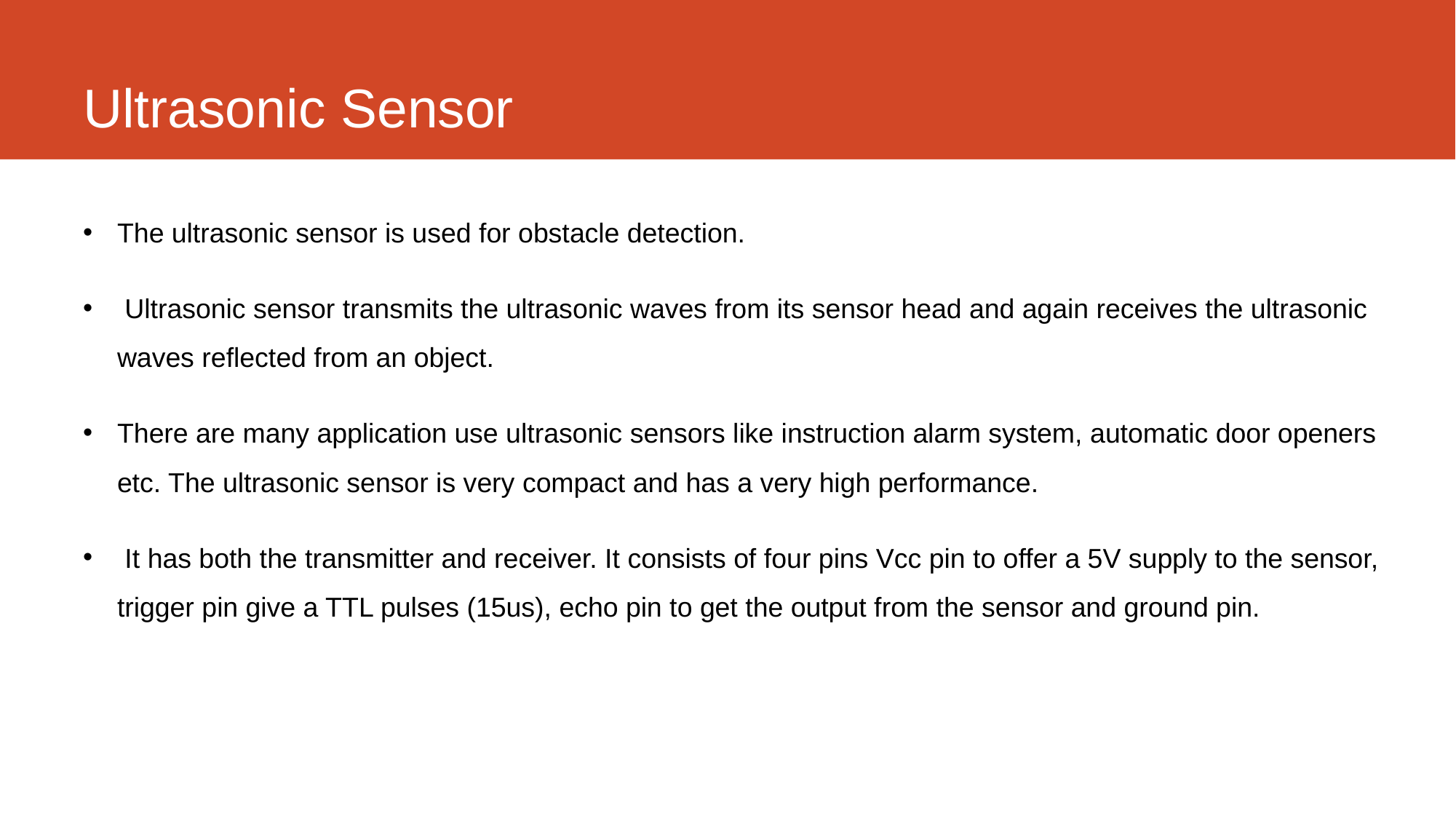

# Ultrasonic Sensor
The ultrasonic sensor is used for obstacle detection.
 Ultrasonic sensor transmits the ultrasonic waves from its sensor head and again receives the ultrasonic waves reflected from an object.
There are many application use ultrasonic sensors like instruction alarm system, automatic door openers etc. The ultrasonic sensor is very compact and has a very high performance.
 It has both the transmitter and receiver. It consists of four pins Vcc pin to offer a 5V supply to the sensor, trigger pin give a TTL pulses (15us), echo pin to get the output from the sensor and ground pin.